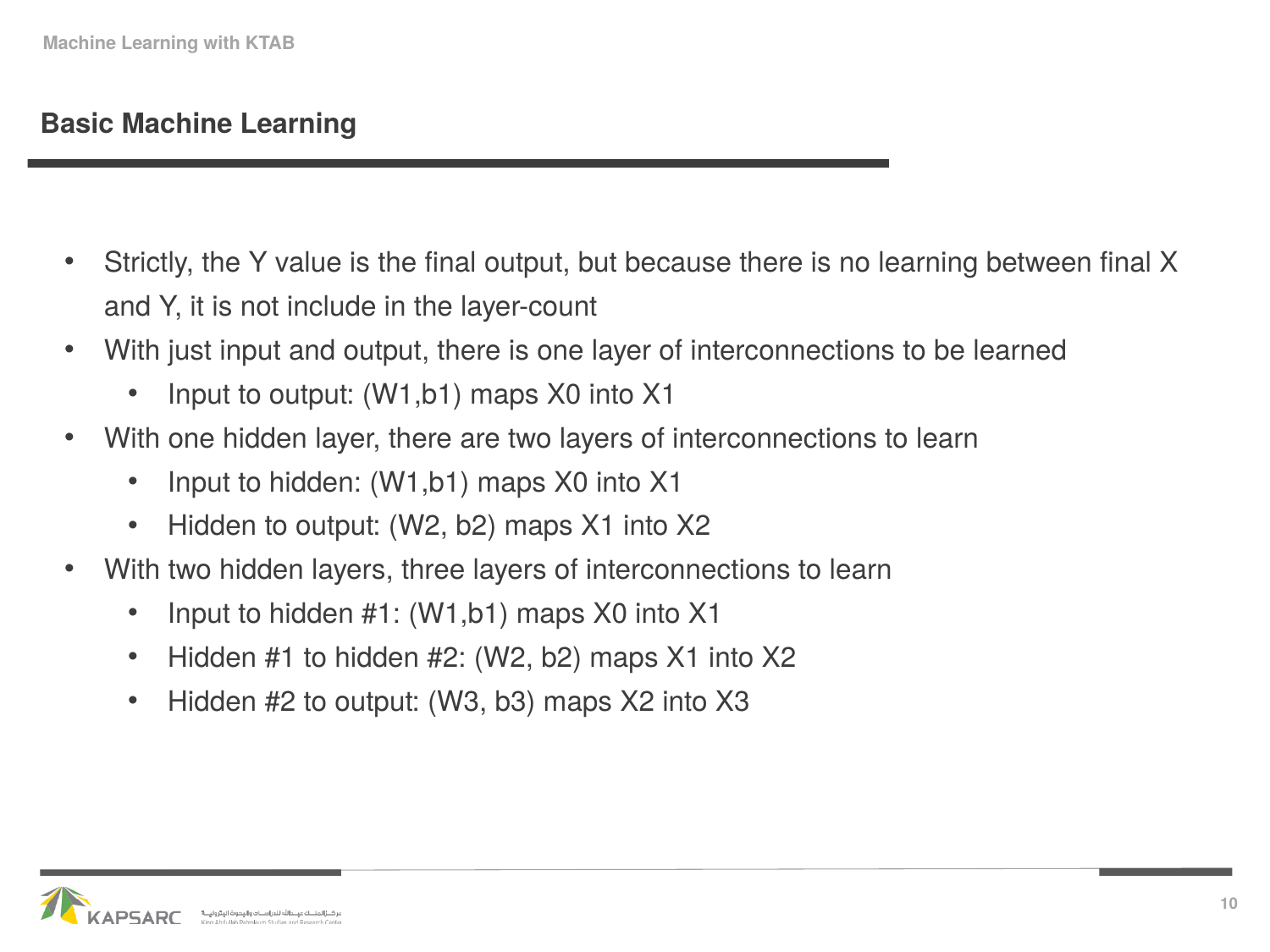

Basic Machine Learning

Strictly, the Y value is the final output, but because there is no learning between final X and Y, it is not include in the layer-count
With just input and output, there is one layer of interconnections to be learned
Input to output: (W1,b1) maps X0 into X1
With one hidden layer, there are two layers of interconnections to learn
Input to hidden: (W1,b1) maps X0 into X1
Hidden to output: (W2, b2) maps X1 into X2
With two hidden layers, three layers of interconnections to learn
Input to hidden #1: (W1,b1) maps X0 into X1
Hidden #1 to hidden #2: (W2, b2) maps X1 into X2
Hidden #2 to output: (W3, b3) maps X2 into X3